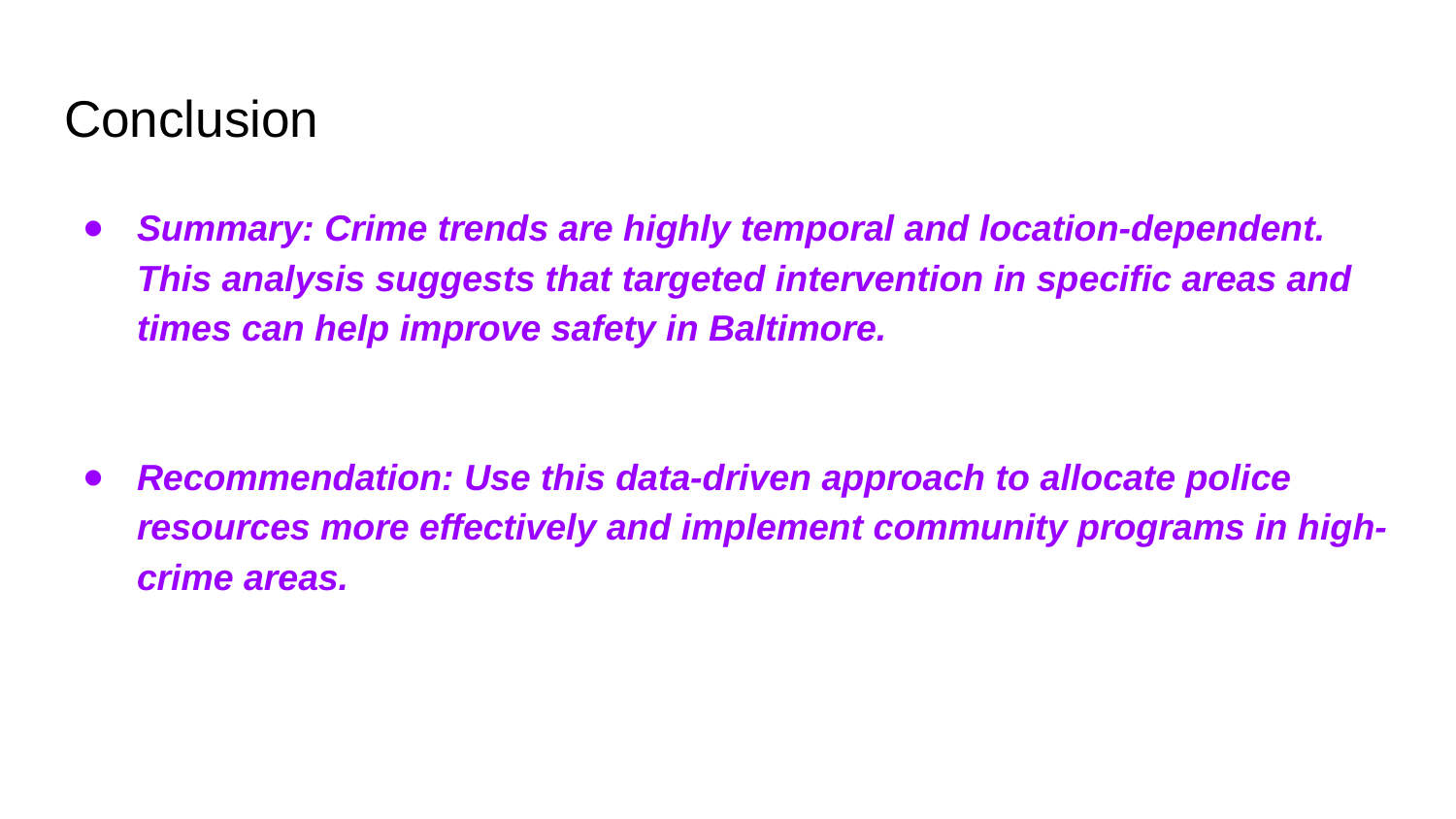

# Conclusion
Summary: Crime trends are highly temporal and location-dependent. This analysis suggests that targeted intervention in specific areas and times can help improve safety in Baltimore.

Recommendation: Use this data-driven approach to allocate police resources more effectively and implement community programs in high-crime areas.